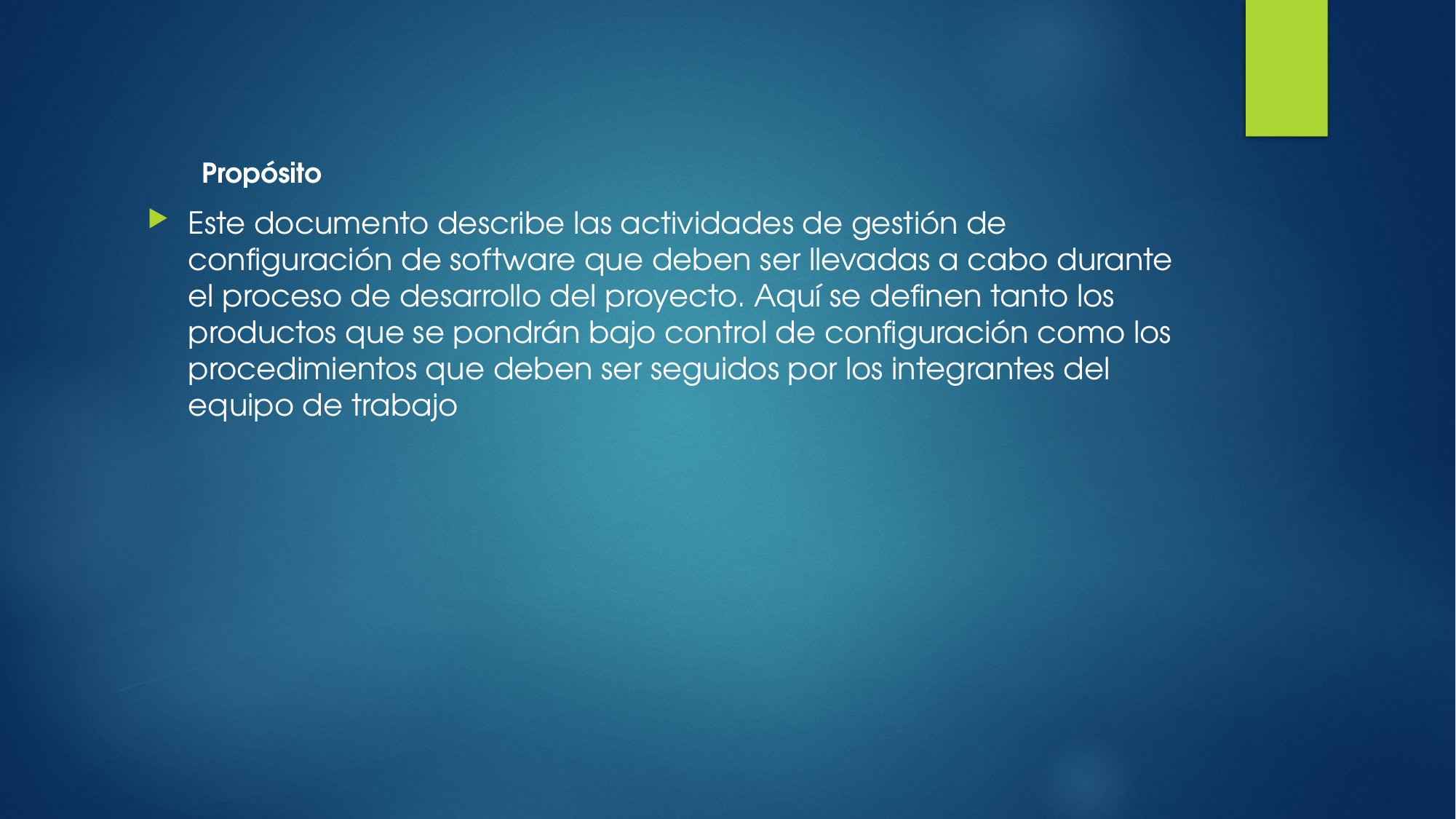

Propósito
Este documento describe las actividades de gestión de configuración de software que deben ser llevadas a cabo durante el proceso de desarrollo del proyecto. Aquí se definen tanto los productos que se pondrán bajo control de configuración como los procedimientos que deben ser seguidos por los integrantes del equipo de trabajo